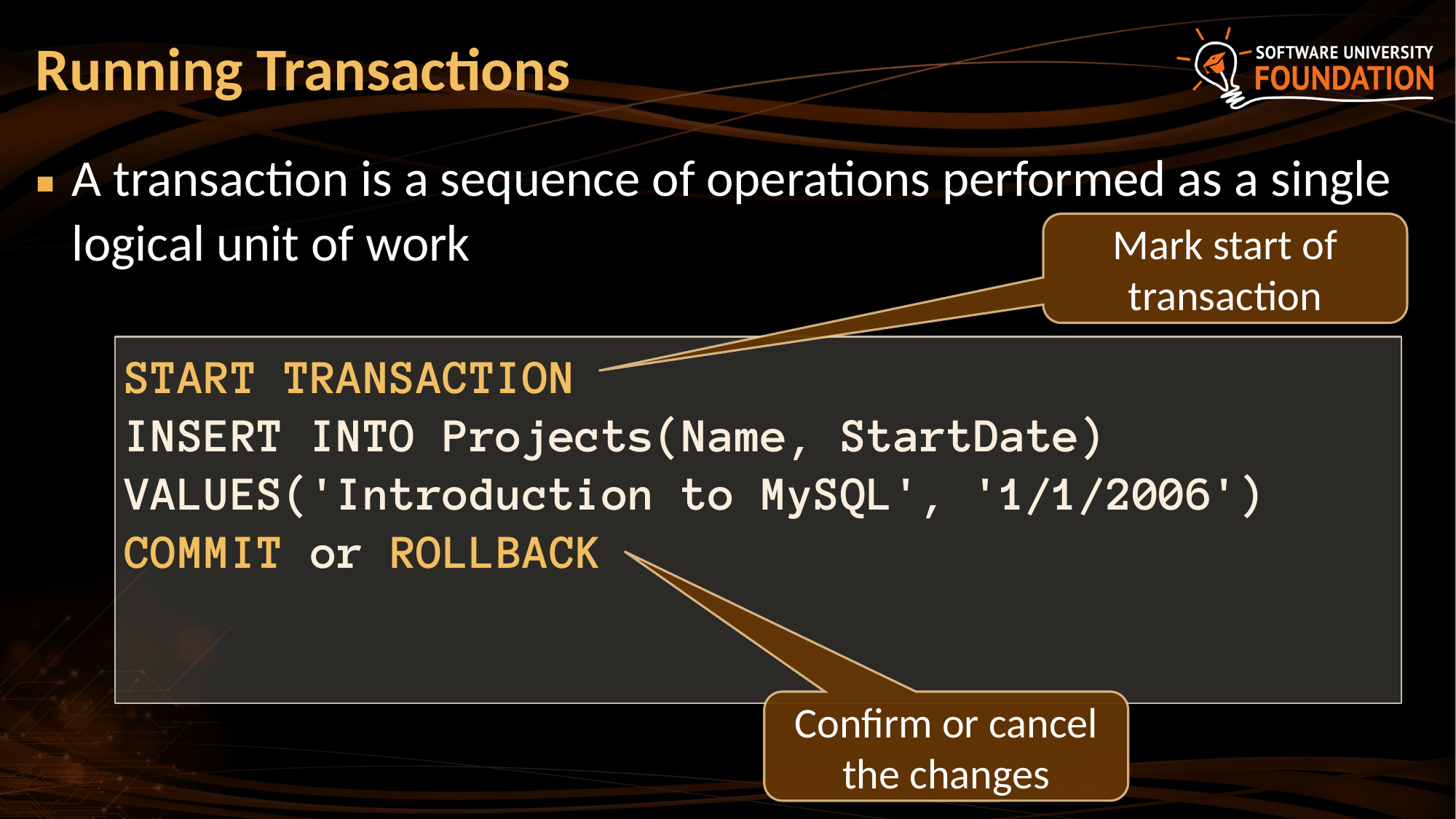

# Running Transactions
A transaction is a sequence of operations performed as a single logical unit of work
Mark start of transaction
START TRANSACTION
INSERT INTO Projects(Name, StartDate)
VALUES('Introduction to MySQL', '1/1/2006')
COMMIT or ROLLBACK
Confirm or cancel the changes